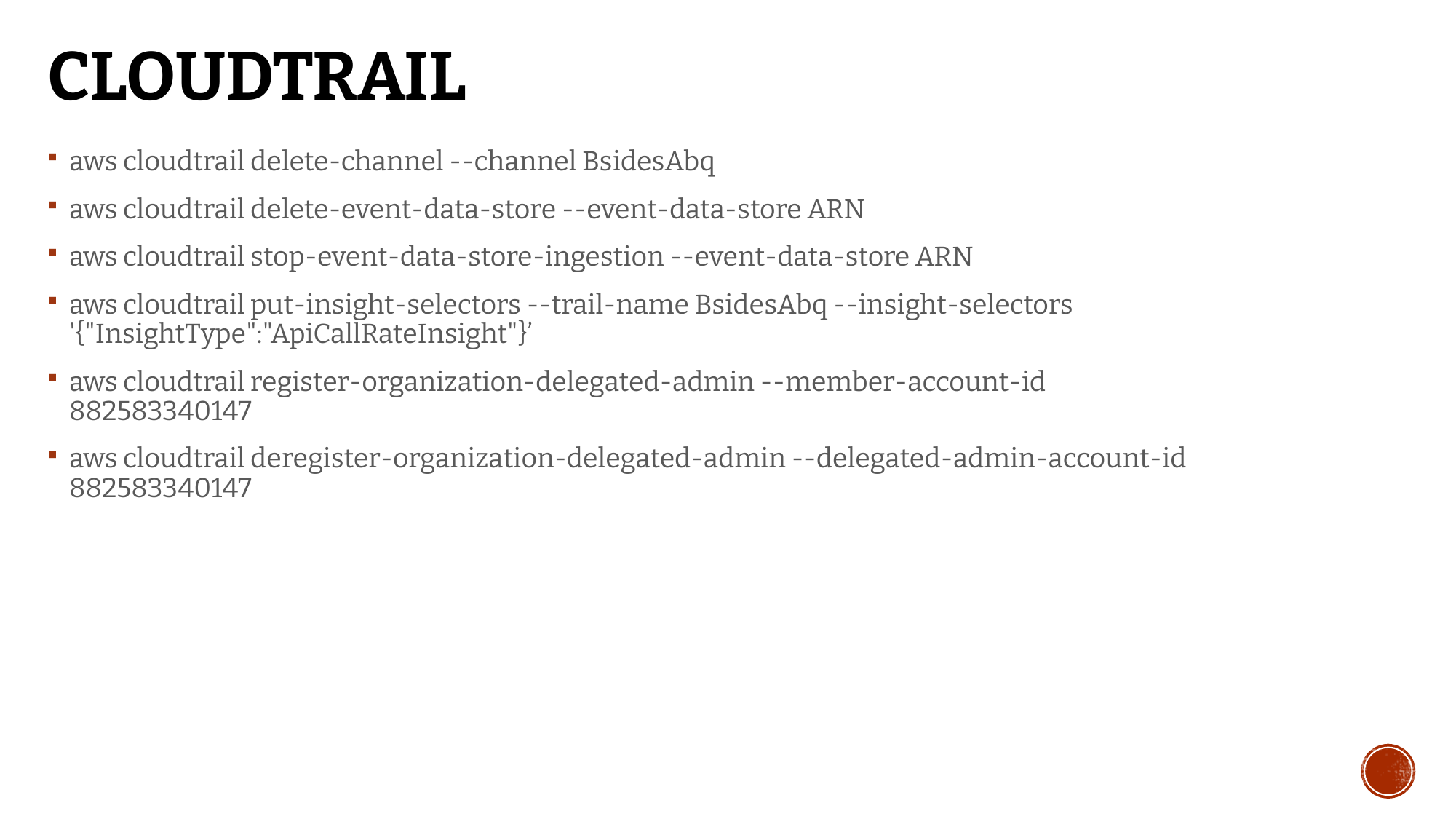

# Cloudtrail
aws cloudtrail delete-channel --channel BsidesAbq
aws cloudtrail delete-event-data-store --event-data-store ARN
aws cloudtrail stop-event-data-store-ingestion --event-data-store ARN
aws cloudtrail put-insight-selectors --trail-name BsidesAbq --insight-selectors '{"InsightType":"ApiCallRateInsight"}’
aws cloudtrail register-organization-delegated-admin --member-account-id 882583340147
aws cloudtrail deregister-organization-delegated-admin --delegated-admin-account-id 882583340147